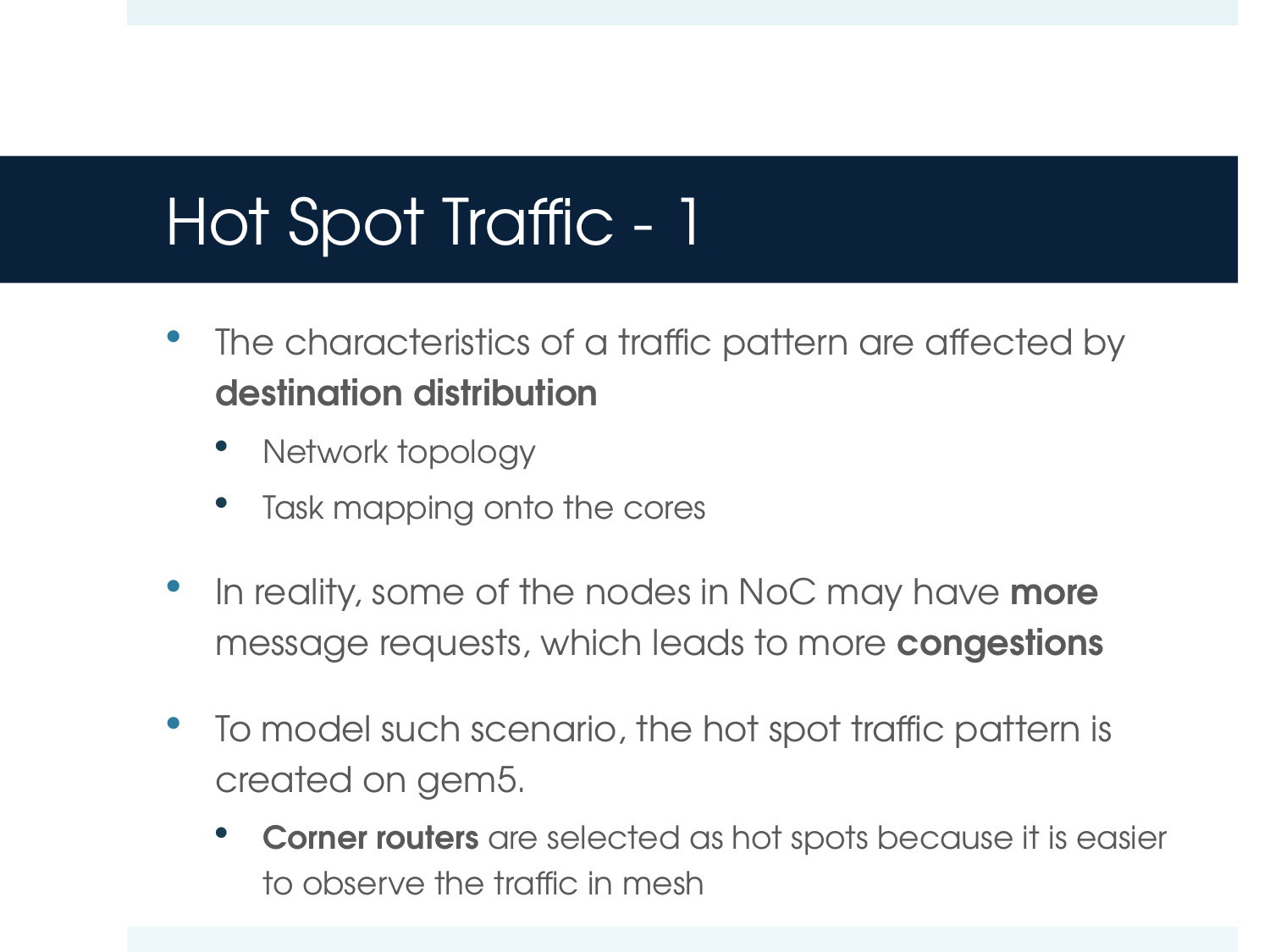

# Hot Spot Traffic - 1
The characteristics of a traffic pattern are affected by destination distribution
Network topology
Task mapping onto the cores
In reality, some of the nodes in NoC may have more message requests, which leads to more congestions
To model such scenario, the hot spot traffic pattern is created on gem5.
Corner routers are selected as hot spots because it is easier to observe the traffic in mesh